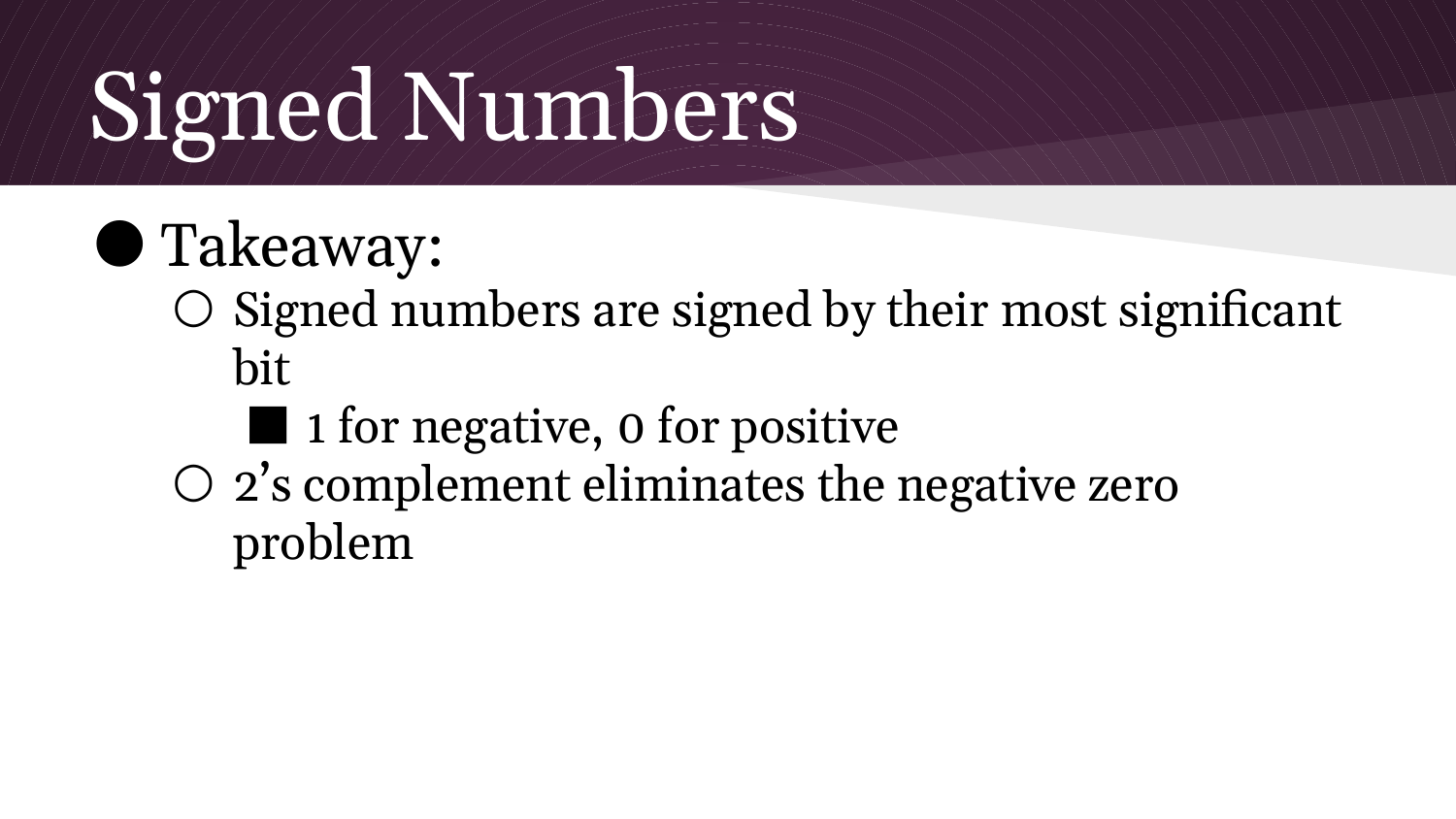

# Signed Numbers
Takeaway:
Signed numbers are signed by their most significant bit
1 for negative, 0 for positive
2’s complement eliminates the negative zero problem